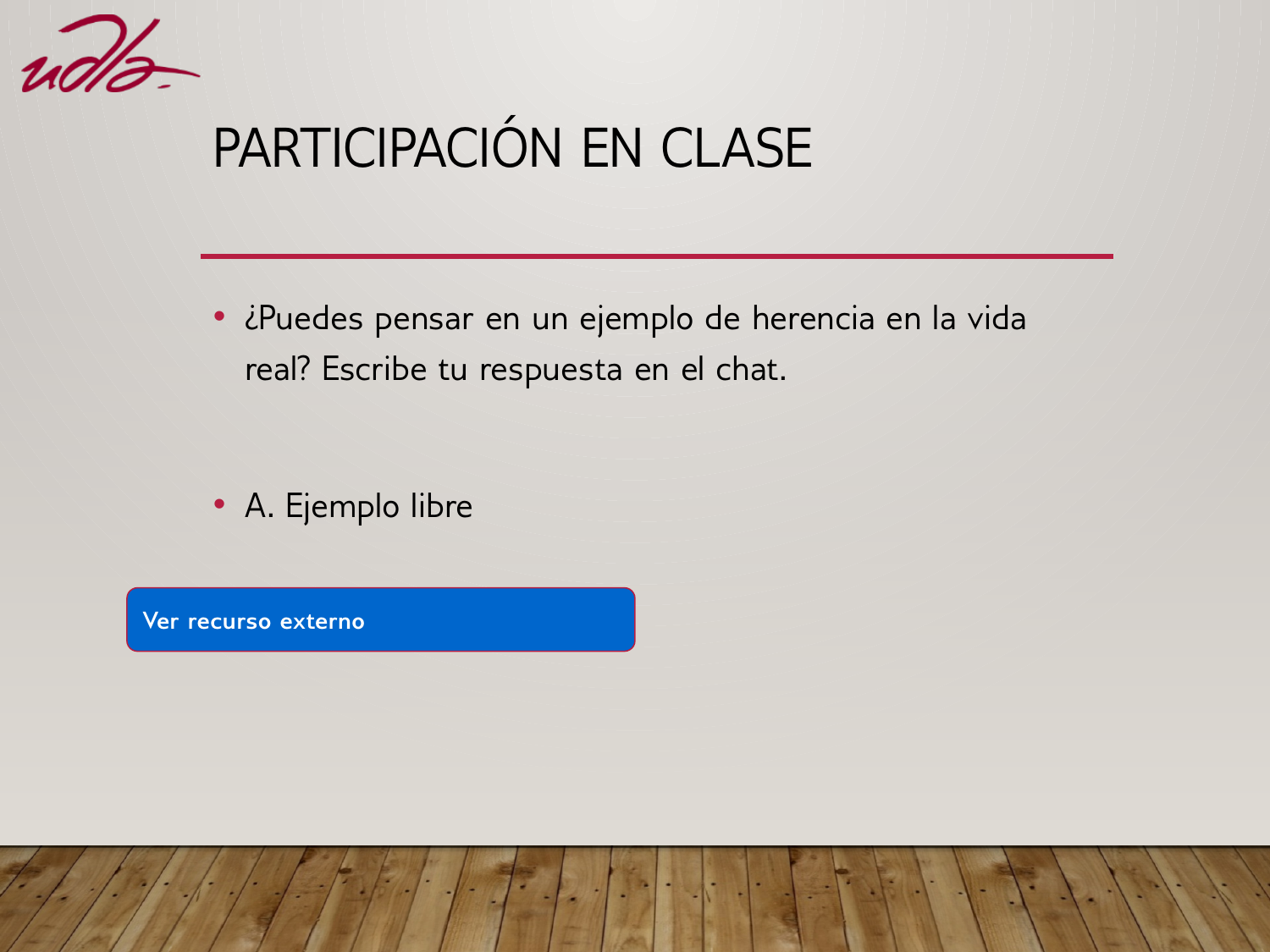

# Participación en Clase
¿Puedes pensar en un ejemplo de herencia en la vida real? Escribe tu respuesta en el chat.

A. Ejemplo libre

Ver recurso externo